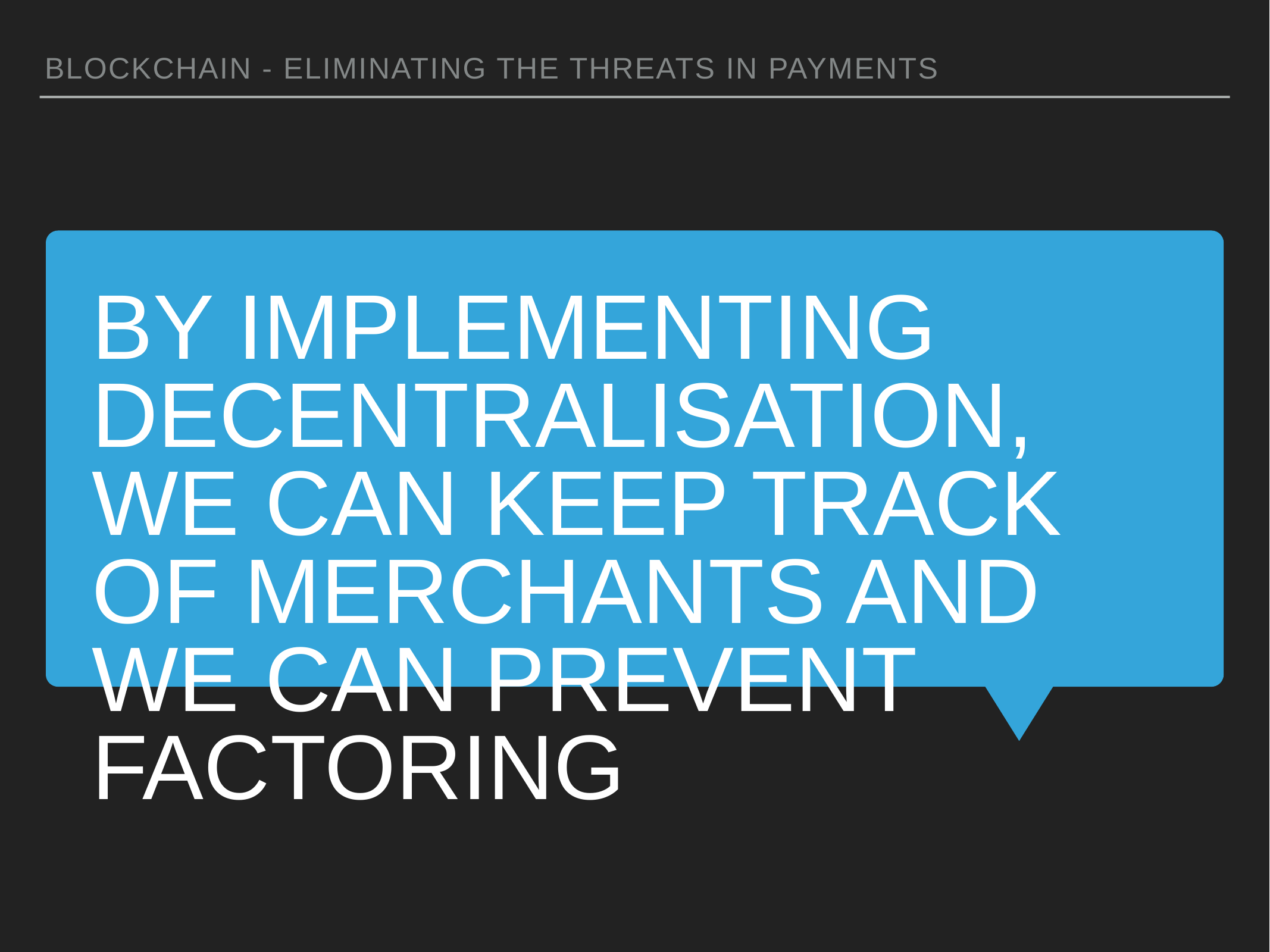

BLOCKCHAIN - ELIMINATING THE THREATS IN PAYMENTS
BY IMPLEMENTING DECENTRALISATION, WE CAN KEEP TRACK OF MERCHANTS AND WE CAN PREVENT FACTORING